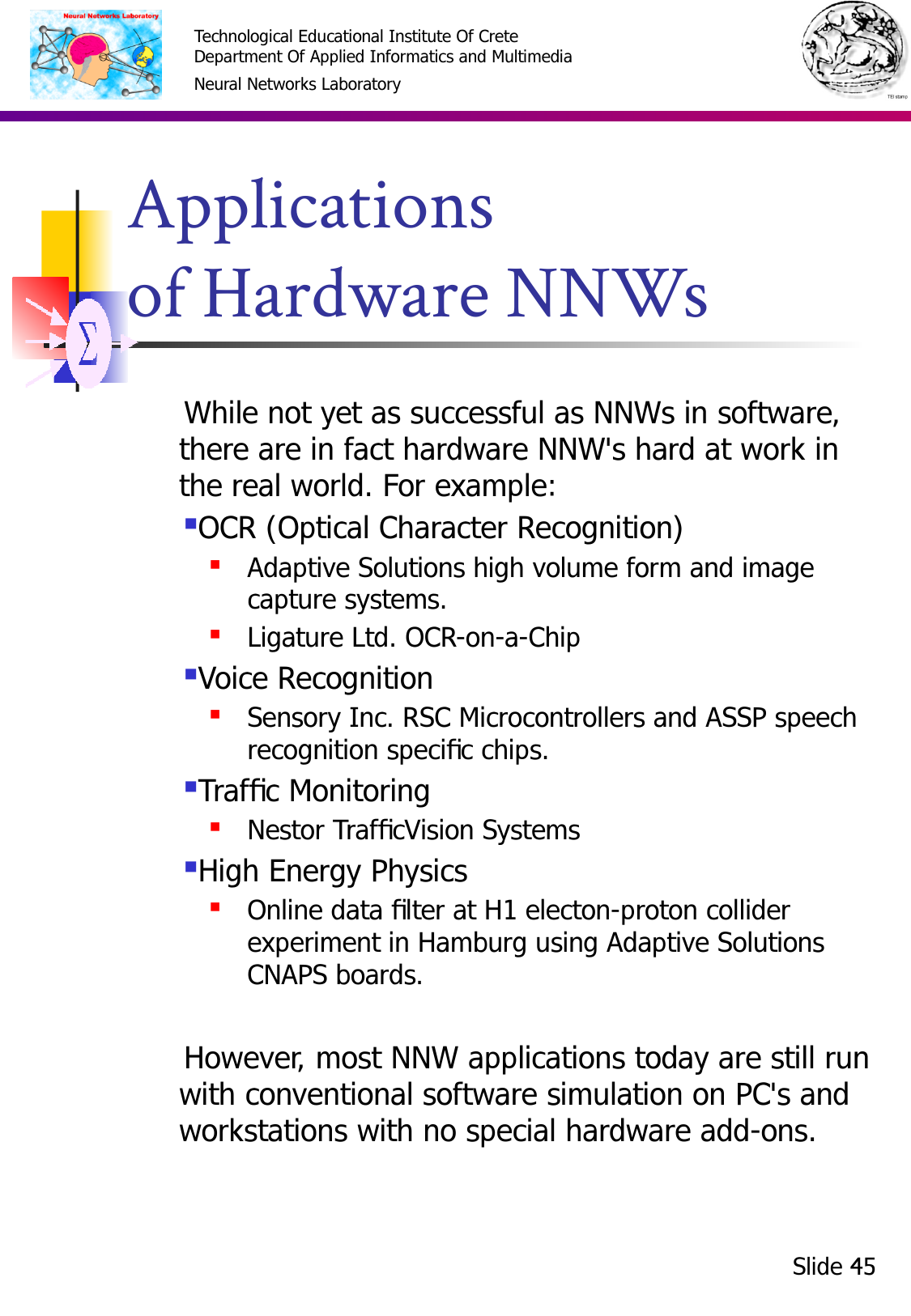

# Applications of Hardware NNWs
While not yet as successful as NNWs in software, there are in fact hardware NNW's hard at work in the real world. For example:
OCR (Optical Character Recognition)
Adaptive Solutions high volume form and image capture systems.
Ligature Ltd. OCR-on-a-Chip
Voice Recognition
Sensory Inc. RSC Microcontrollers and ASSP speech recognition specific chips.
Traffic Monitoring
Nestor TrafficVision Systems
High Energy Physics
Online data filter at H1 electon-proton collider experiment in Hamburg using Adaptive Solutions CNAPS boards.

However, most NNW applications today are still run with conventional software simulation on PC's and workstations with no special hardware add-ons.
Slide 45